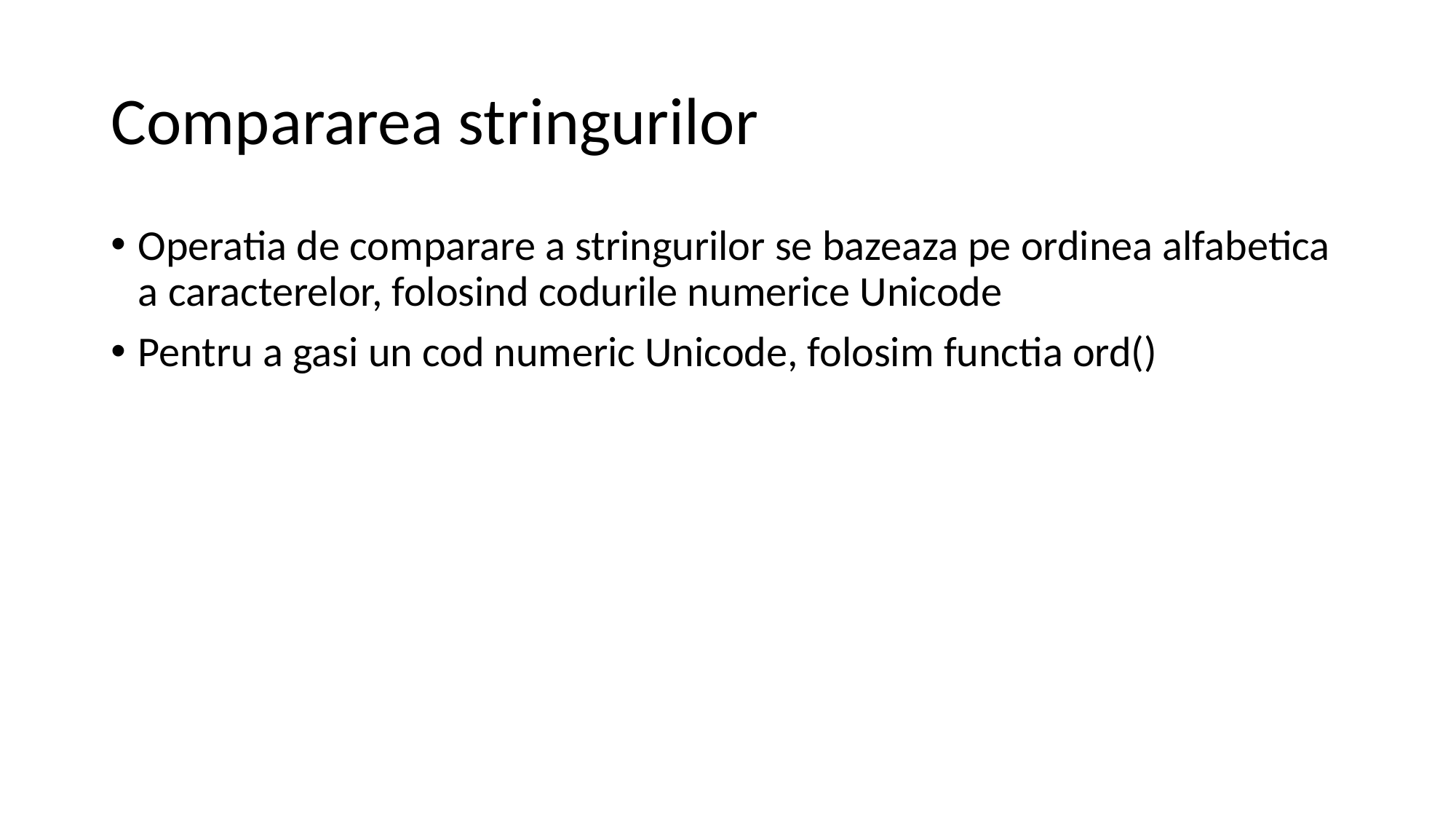

# Compararea stringurilor
Operatia de comparare a stringurilor se bazeaza pe ordinea alfabetica a caracterelor, folosind codurile numerice Unicode
Pentru a gasi un cod numeric Unicode, folosim functia ord()